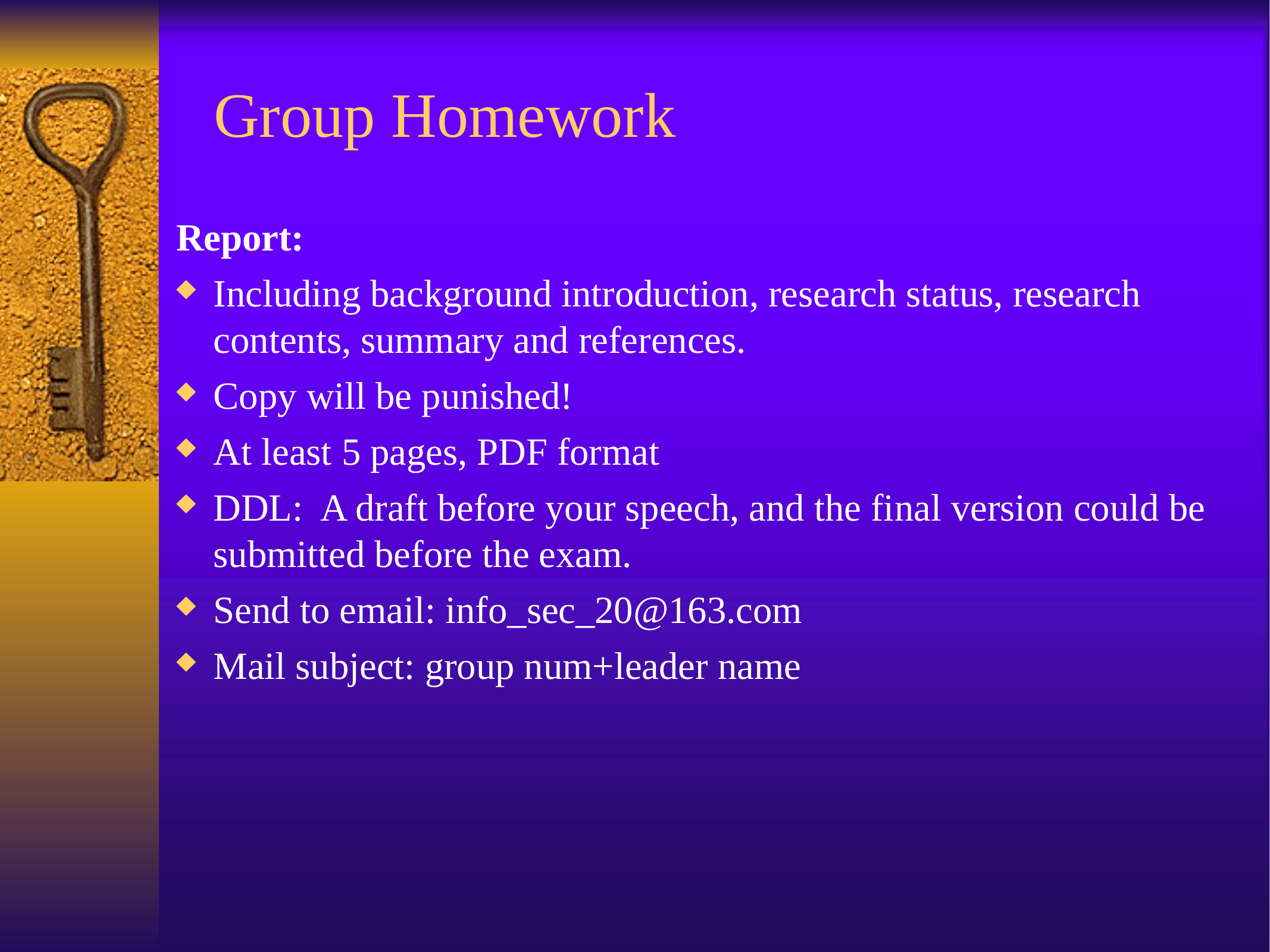

Group Homework
Report:
Including background introduction, research status, research contents, summary and references.
Copy will be punished!
At least 5 pages, PDF format
DDL:  A draft before your speech, and the final version could be submitted before the exam.
Send to email: info_sec_20@163.com
Mail subject: group num+leader name